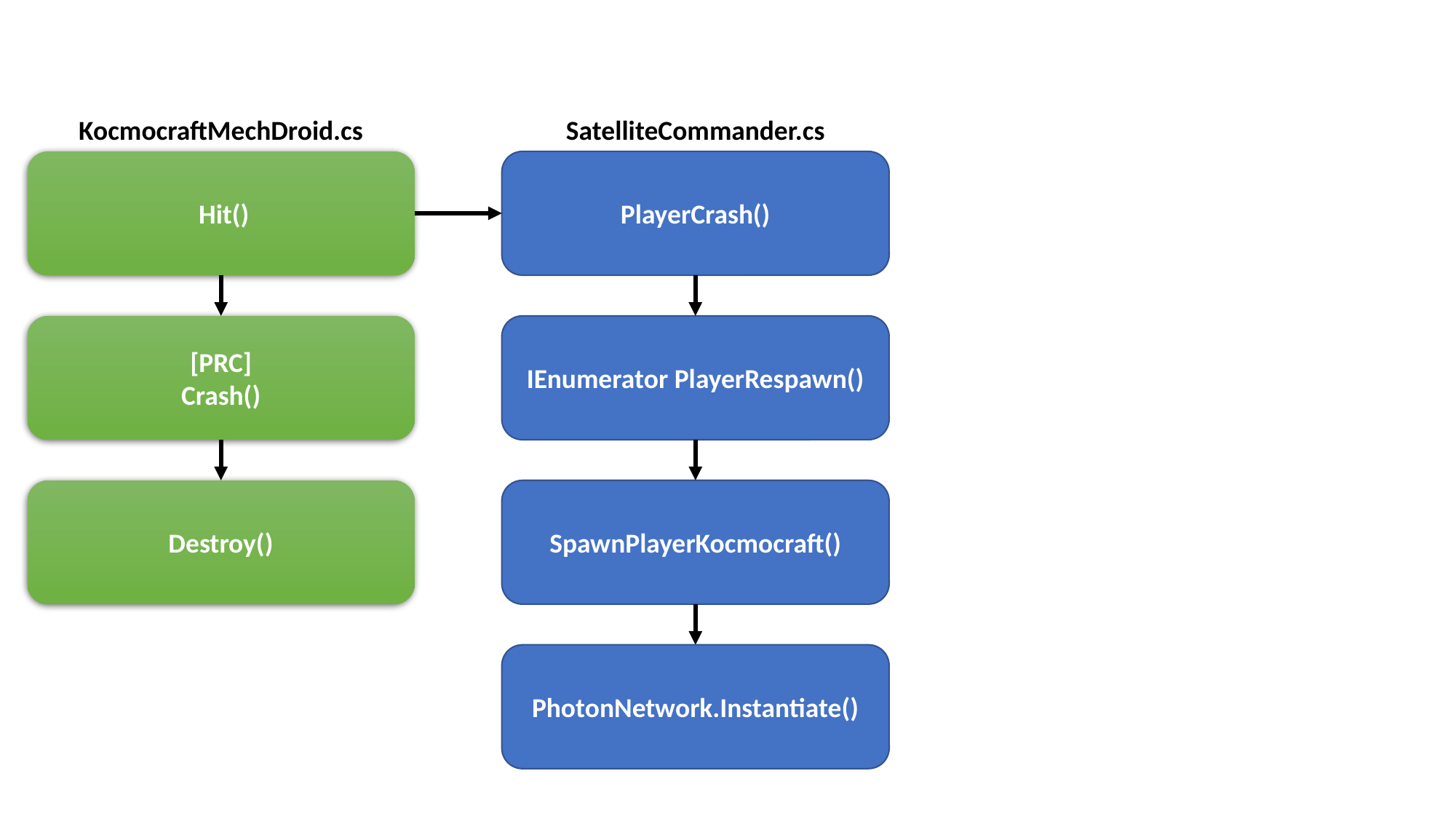

KocmocraftMechDroid.cs
SatelliteCommander.cs
 Hit()
PlayerCrash()
[PRC]
Crash()
IEnumerator PlayerRespawn()
SpawnPlayerKocmocraft()
Destroy()
PhotonNetwork.Instantiate()